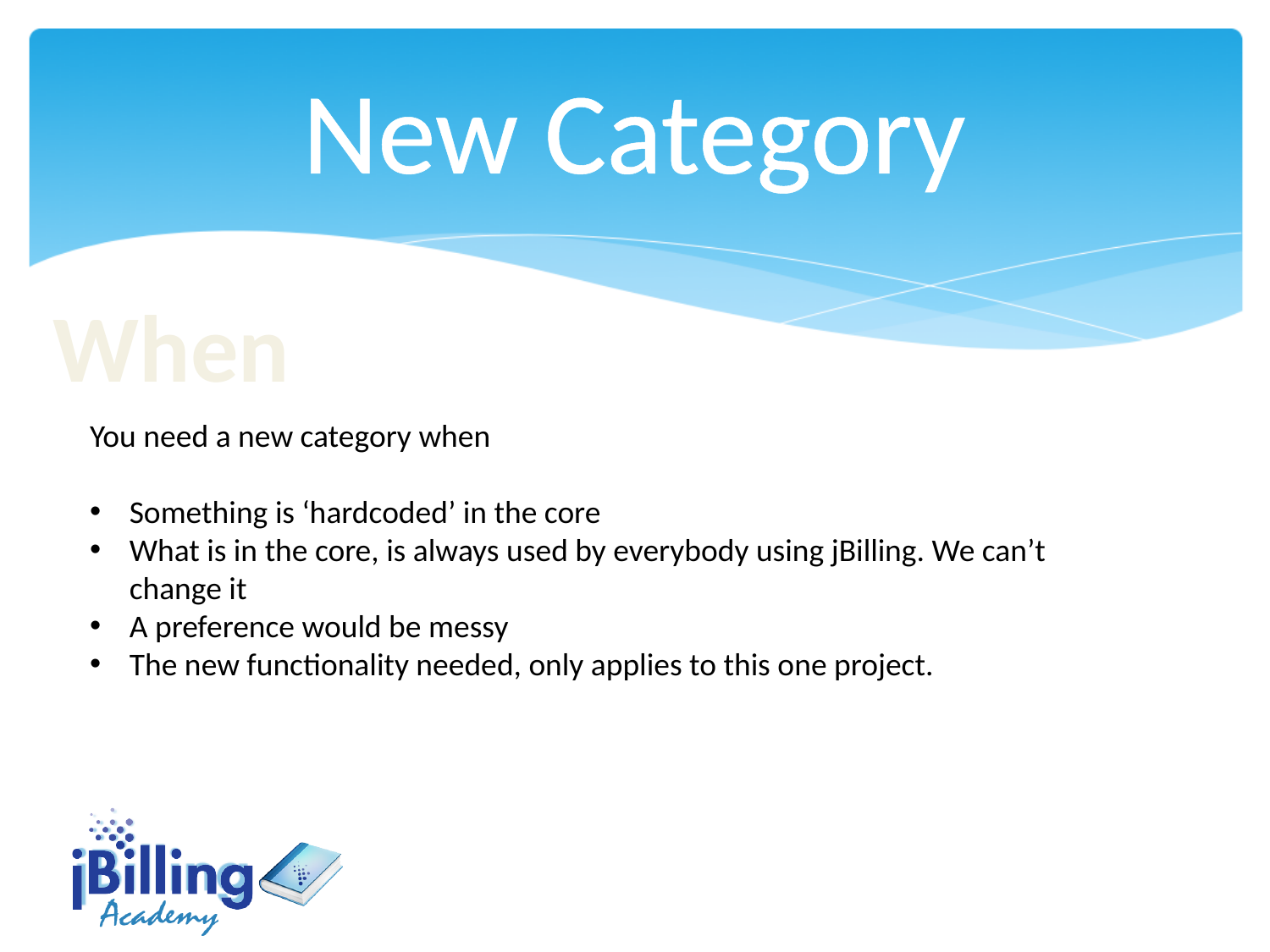

New Category
When
You need a new category when
Something is ‘hardcoded’ in the core
What is in the core, is always used by everybody using jBilling. We can’t change it
A preference would be messy
The new functionality needed, only applies to this one project.